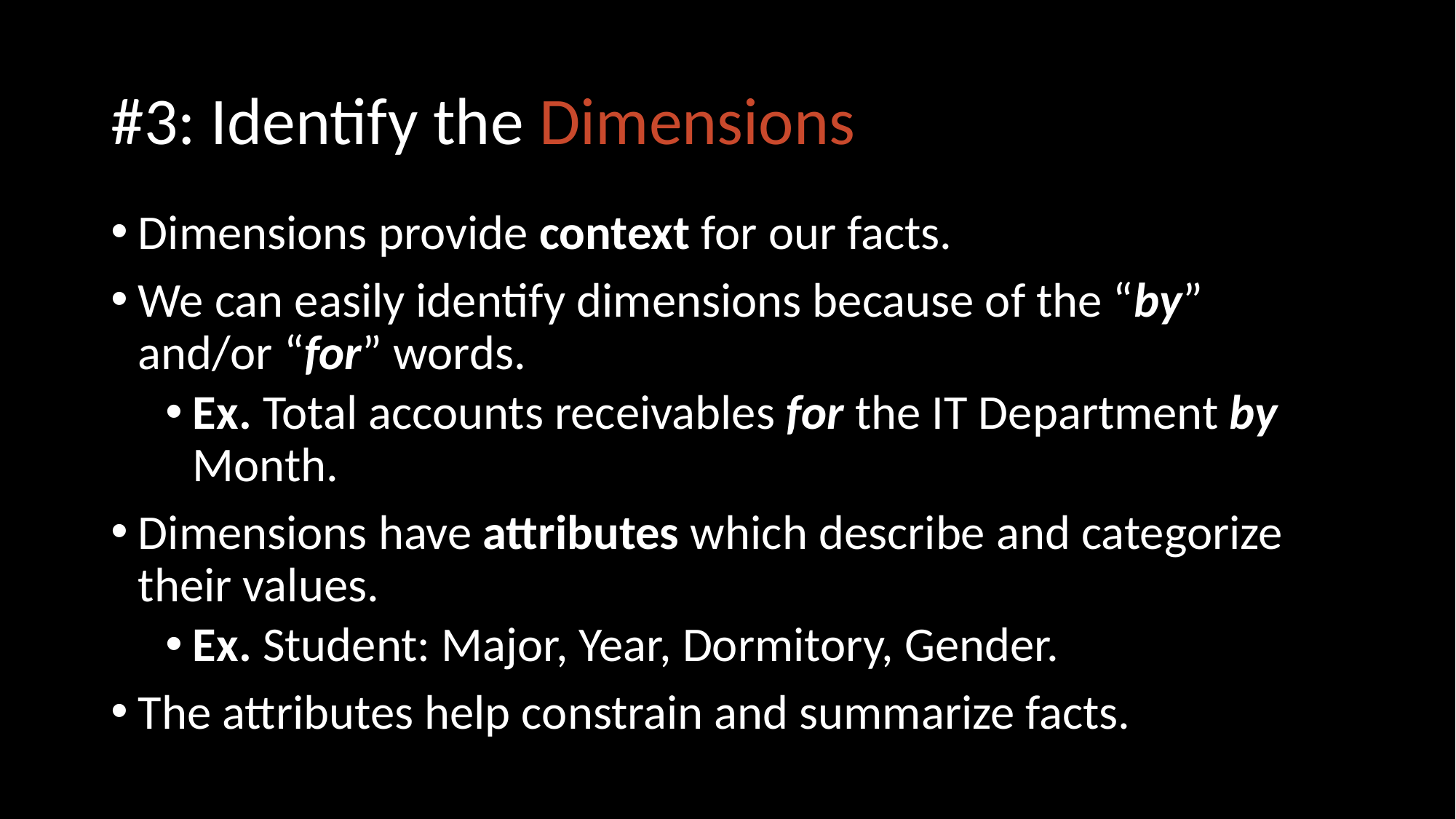

# #3: Identify the Dimensions
Dimensions provide context for our facts.
We can easily identify dimensions because of the “by” and/or “for” words.
Ex. Total accounts receivables for the IT Department by Month.
Dimensions have attributes which describe and categorize their values.
Ex. Student: Major, Year, Dormitory, Gender.
The attributes help constrain and summarize facts.